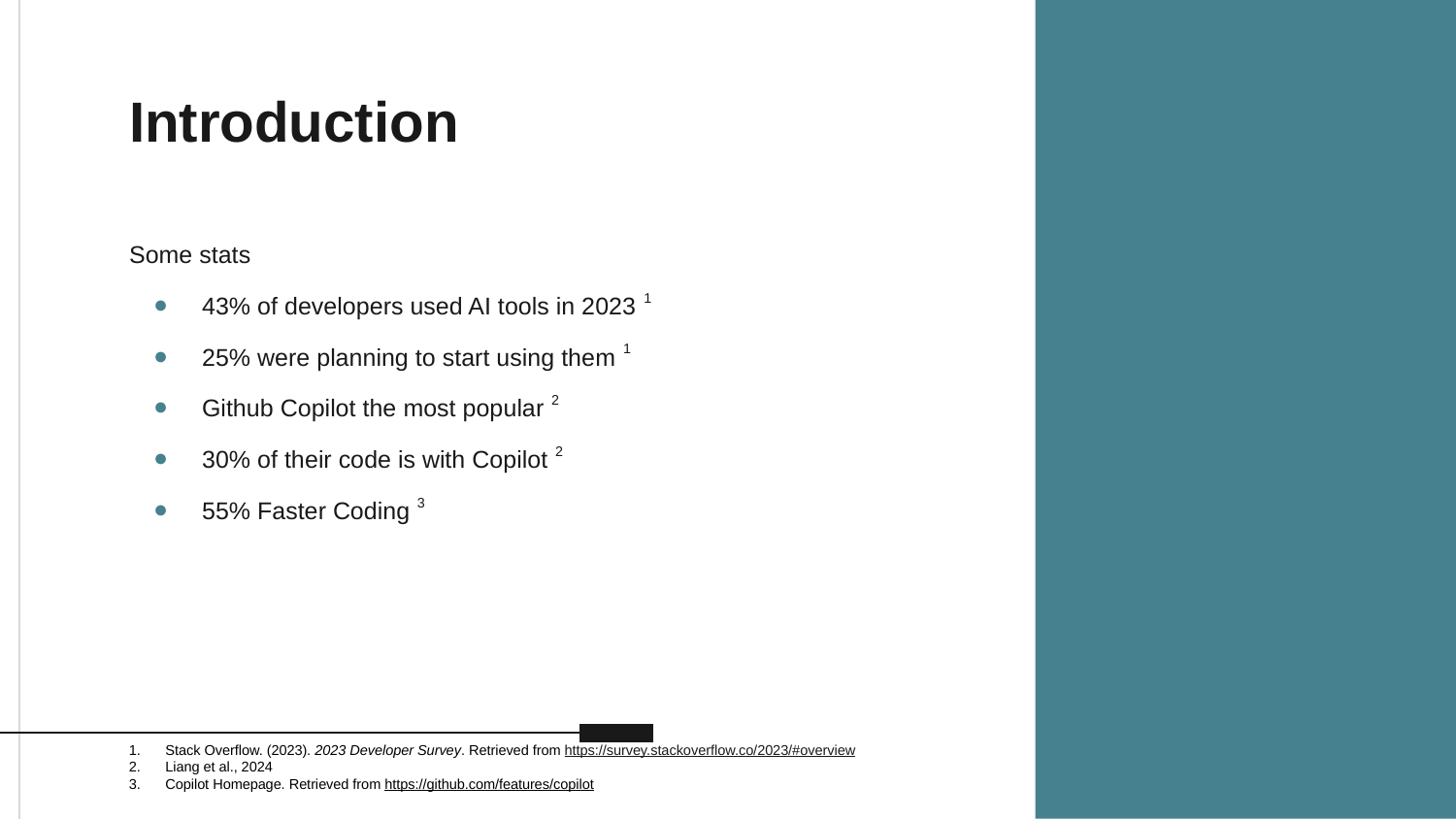

# Introduction
Some stats
43% of developers used AI tools in 2023 1
25% were planning to start using them 1
Github Copilot the most popular 2
30% of their code is with Copilot 2
55% Faster Coding 3

Stack Overflow. (2023). 2023 Developer Survey. Retrieved from https://survey.stackoverflow.co/2023/#overview
Liang et al., 2024
Copilot Homepage. Retrieved from https://github.com/features/copilot